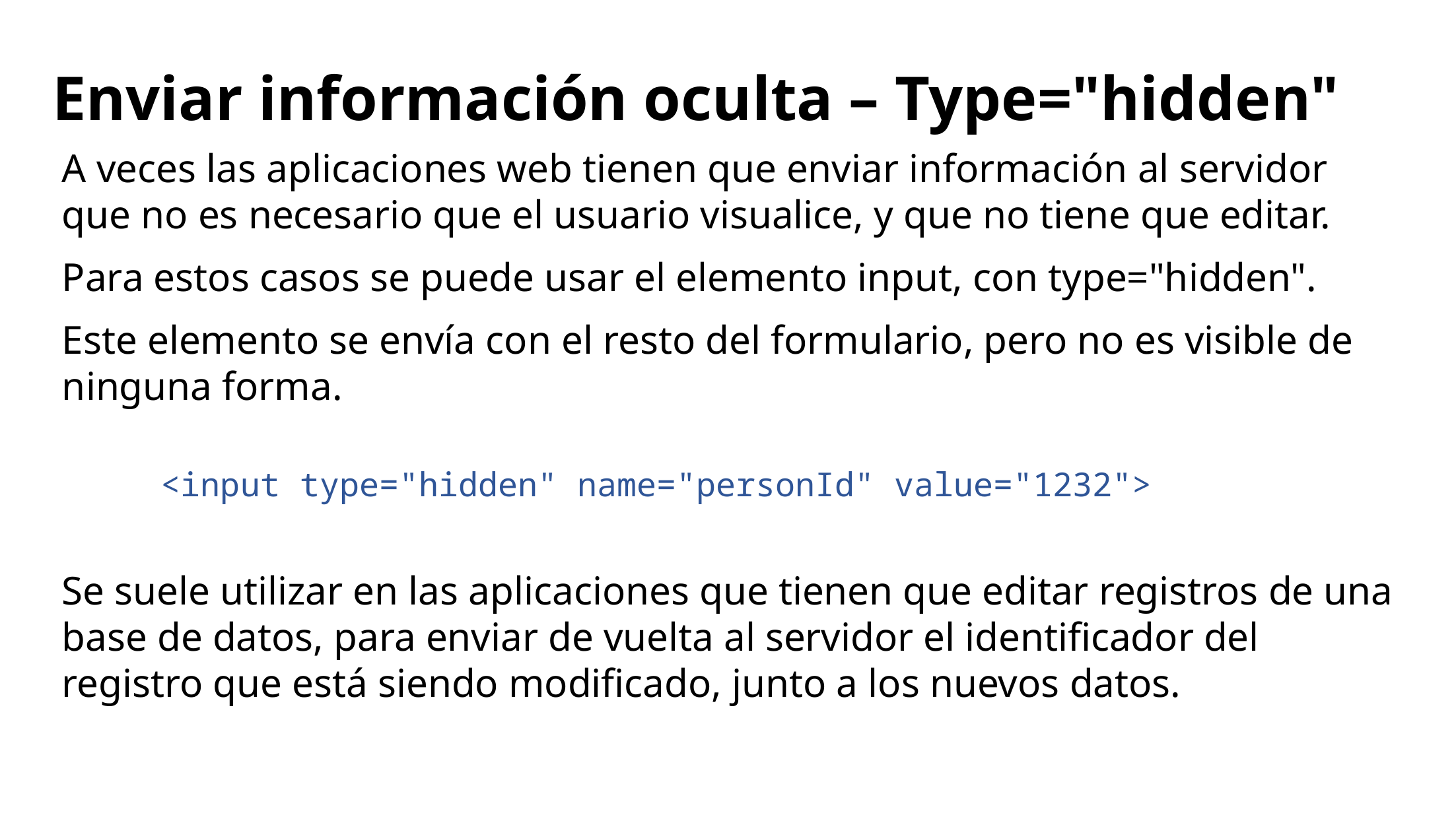

# Enviar información oculta – Type="hidden"
A veces las aplicaciones web tienen que enviar información al servidor que no es necesario que el usuario visualice, y que no tiene que editar.
Para estos casos se puede usar el elemento input, con type="hidden".
Este elemento se envía con el resto del formulario, pero no es visible de ninguna forma.
	<input type="hidden" name="personId" value="1232">
Se suele utilizar en las aplicaciones que tienen que editar registros de una base de datos, para enviar de vuelta al servidor el identificador del registro que está siendo modificado, junto a los nuevos datos.